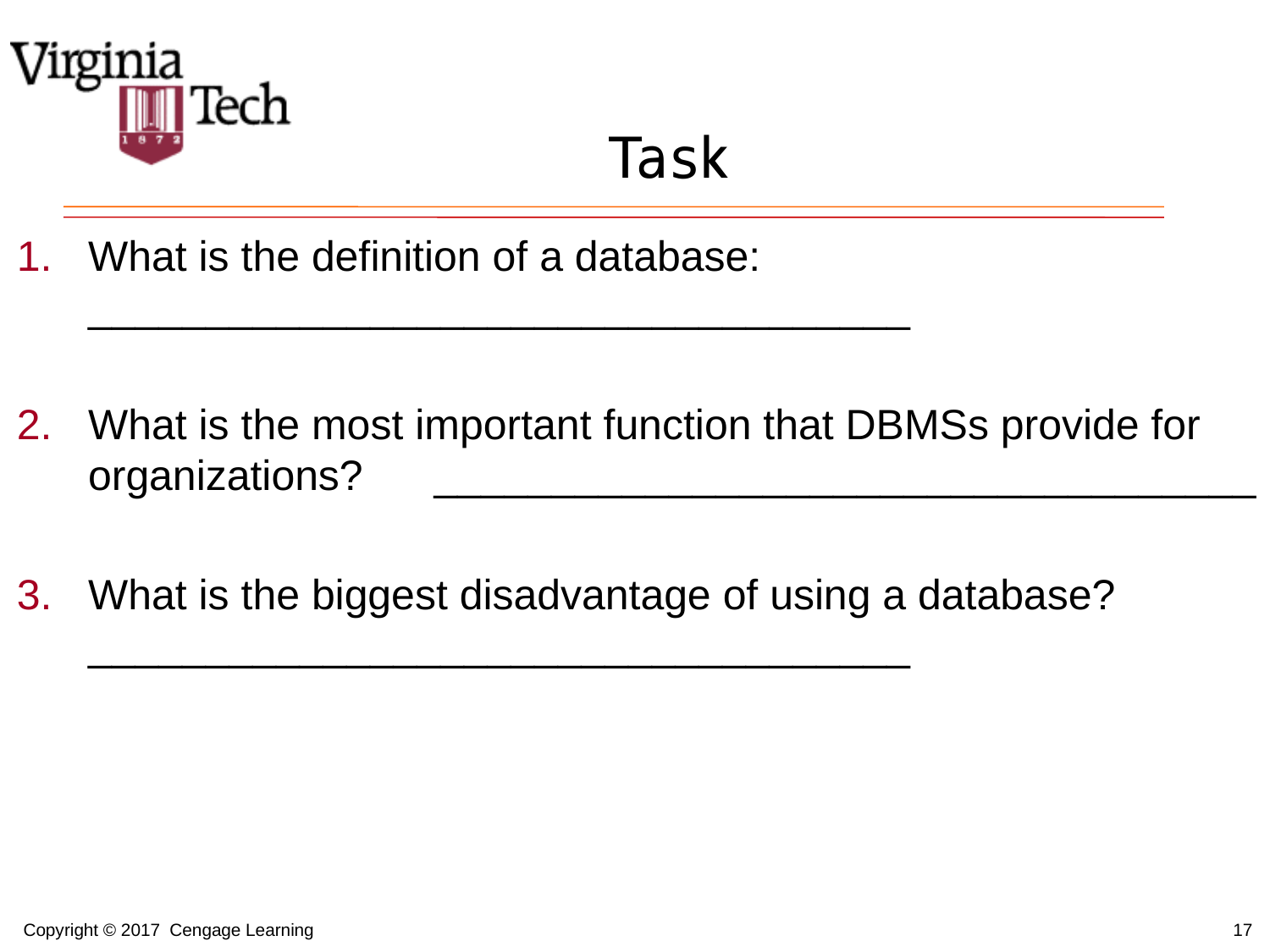

# Task
What is the definition of a database: ___________________________________

What is the most important function that DBMSs provide for organizations?      ___________________________________

What is the biggest disadvantage of using a database? ___________________________________

17
Copyright © 2017  Cengage Learning